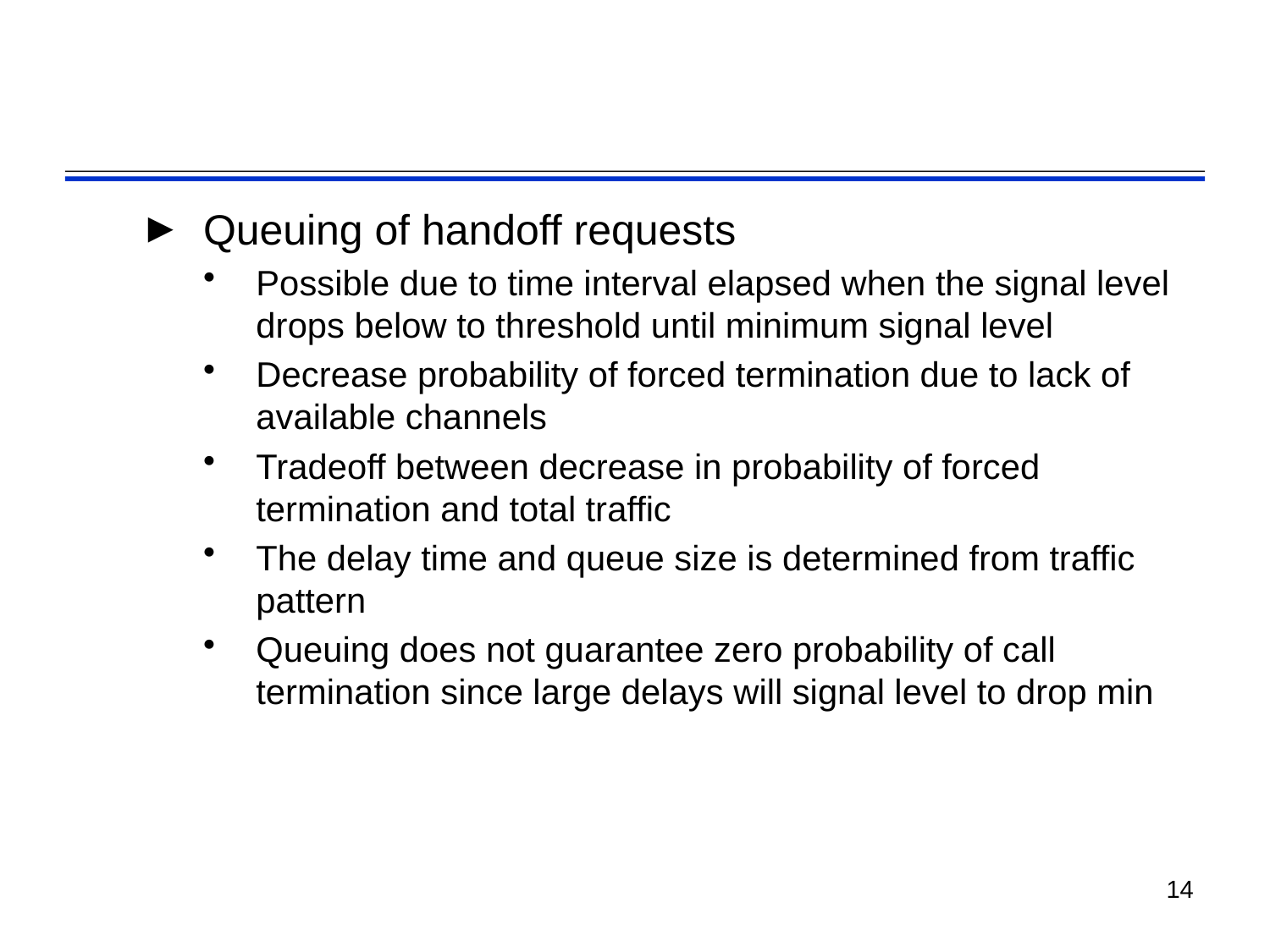

Queuing of handoff requests
Possible due to time interval elapsed when the signal level drops below to threshold until minimum signal level
Decrease probability of forced termination due to lack of available channels
Tradeoff between decrease in probability of forced termination and total traffic
The delay time and queue size is determined from traffic pattern
Queuing does not guarantee zero probability of call termination since large delays will signal level to drop min

14